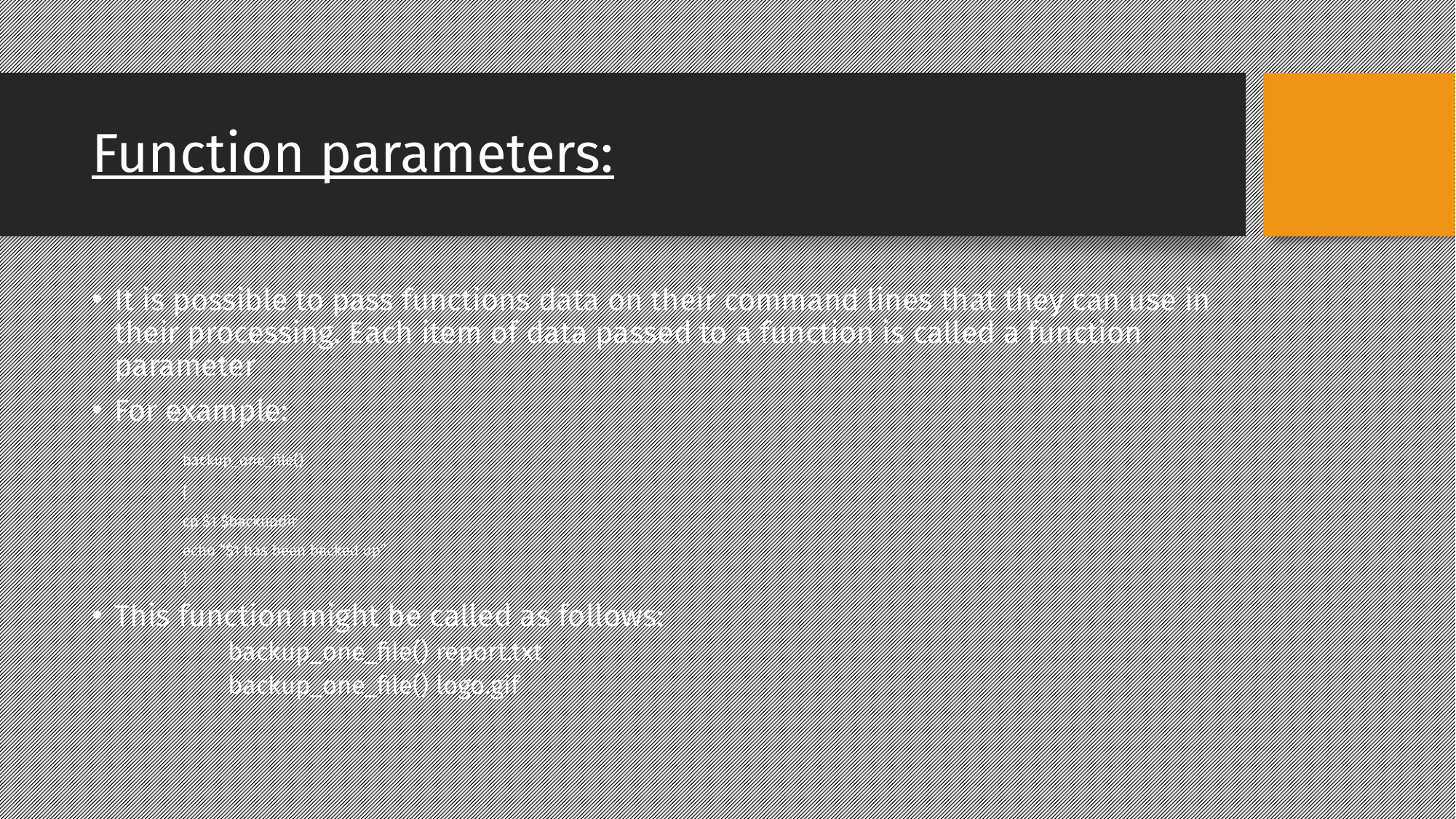

Function parameters:
It is possible to pass functions data on their command lines that they can use in their processing. Each item of data passed to a function is called a function parameter
For example:
		backup_one_file()
		{
			cp $1 $backupdir
			echo “$1 has been backed up”
		}
This function might be called as follows:
		backup_one_file() report.txt
		backup_one_file() logo.gif